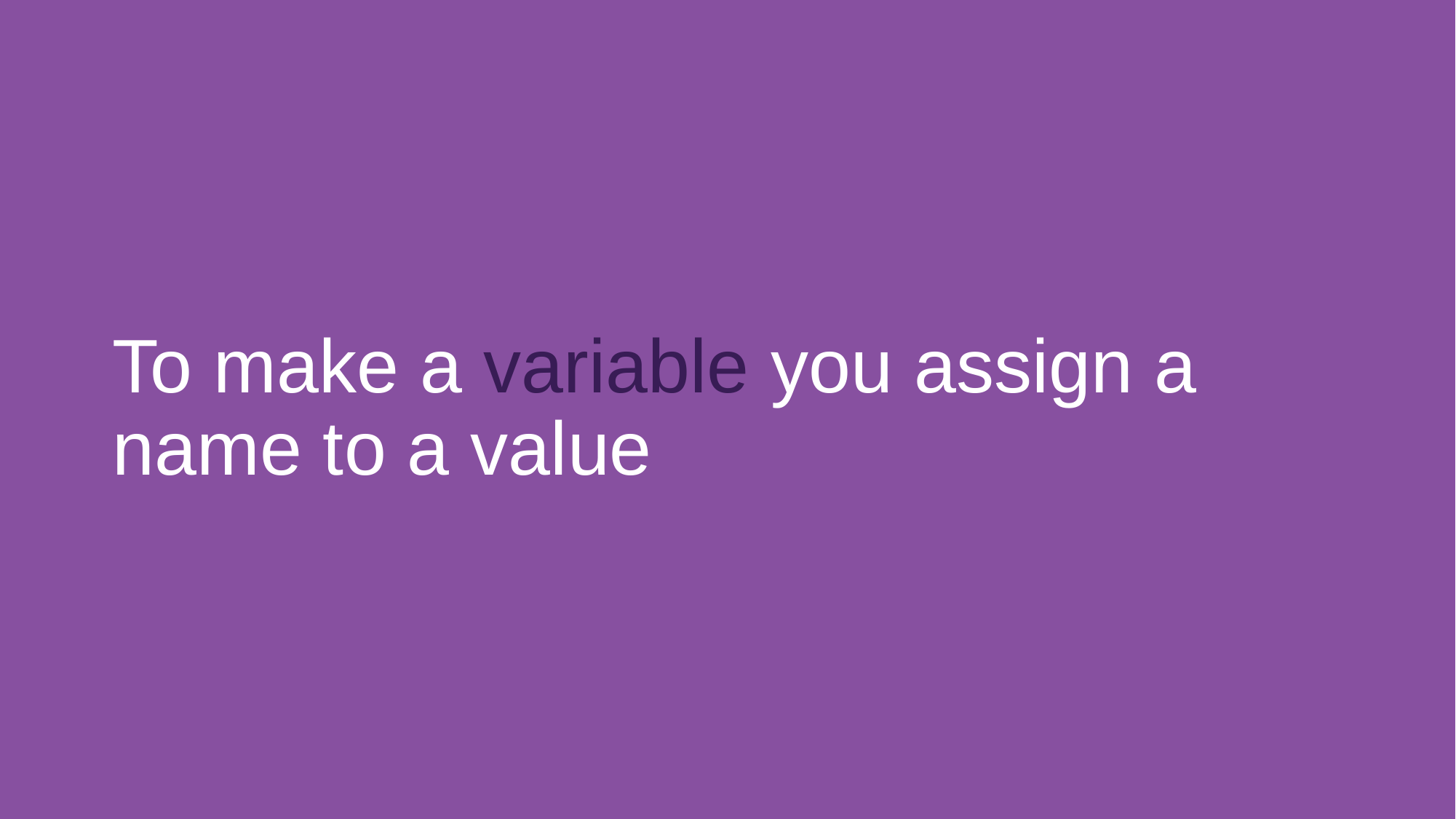

To make a variable you assign a name to a value